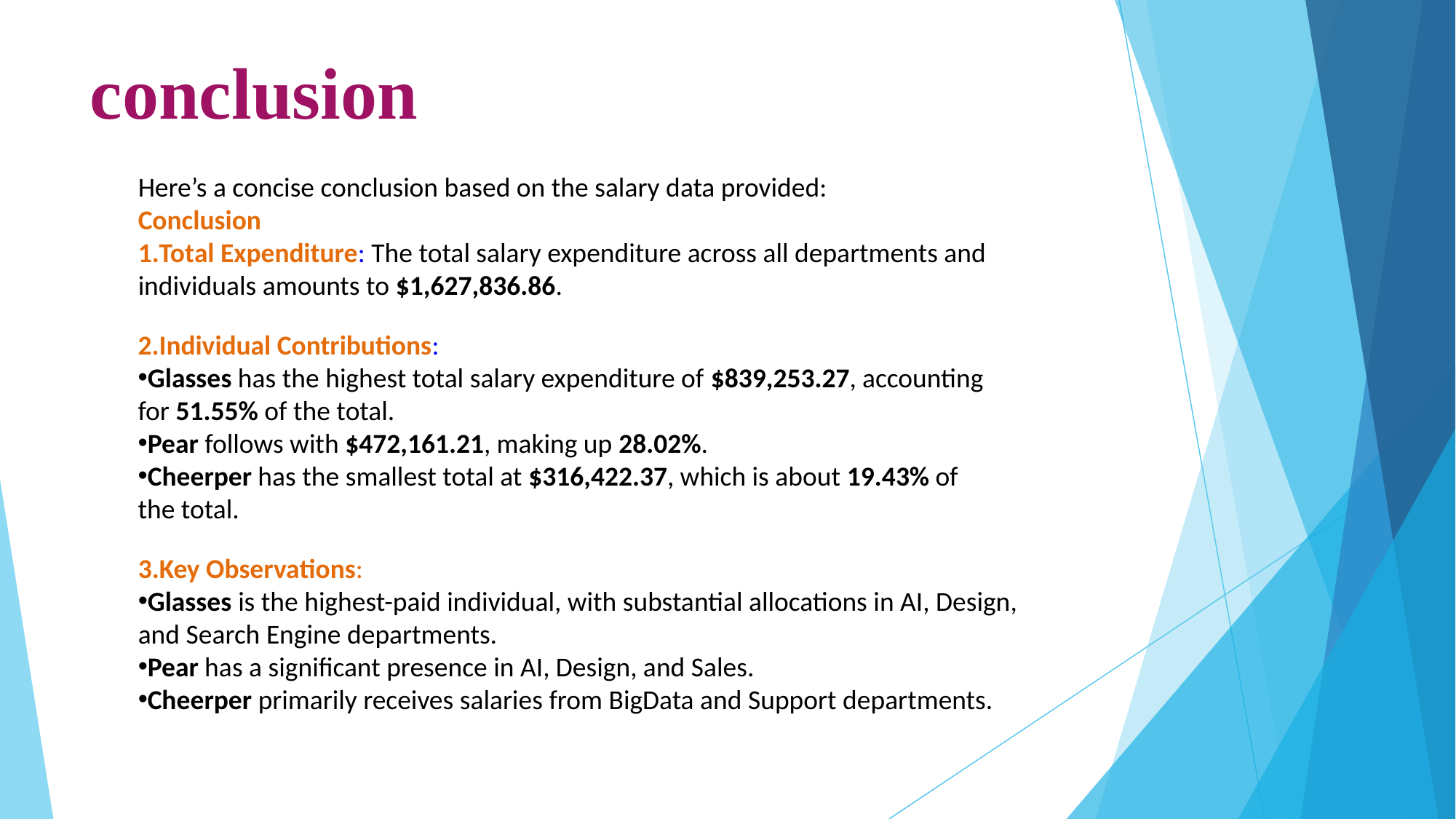

# conclusion
Here’s a concise conclusion based on the salary data provided:
Conclusion
Total Expenditure: The total salary expenditure across all departments and individuals amounts to $1,627,836.86.
2.Individual Contributions:
Glasses has the highest total salary expenditure of $839,253.27, accounting for 51.55% of the total.
Pear follows with $472,161.21, making up 28.02%.
Cheerper has the smallest total at $316,422.37, which is about 19.43% of the total.
3.Key Observations:
Glasses is the highest-paid individual, with substantial allocations in AI, Design, and Search Engine departments.
Pear has a significant presence in AI, Design, and Sales.
Cheerper primarily receives salaries from BigData and Support departments.